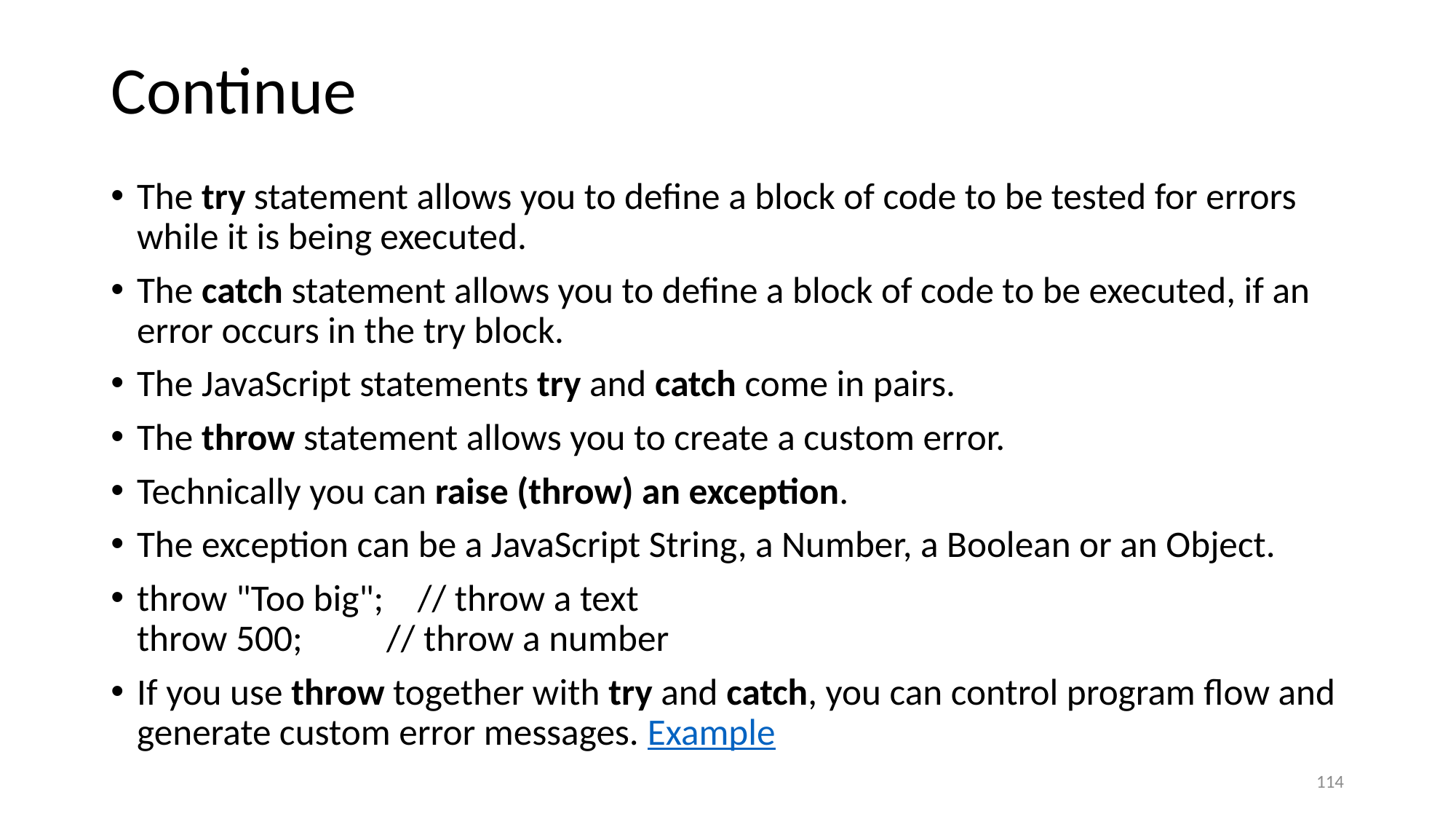

# Continue
The try statement allows you to define a block of code to be tested for errors while it is being executed.
The catch statement allows you to define a block of code to be executed, if an error occurs in the try block.
The JavaScript statements try and catch come in pairs.
The throw statement allows you to create a custom error.
Technically you can raise (throw) an exception.
The exception can be a JavaScript String, a Number, a Boolean or an Object.
throw "Too big";    // throw a text
throw 500;          // throw a number
If you use throw together with try and catch, you can control program flow and generate custom error messages. Example
114